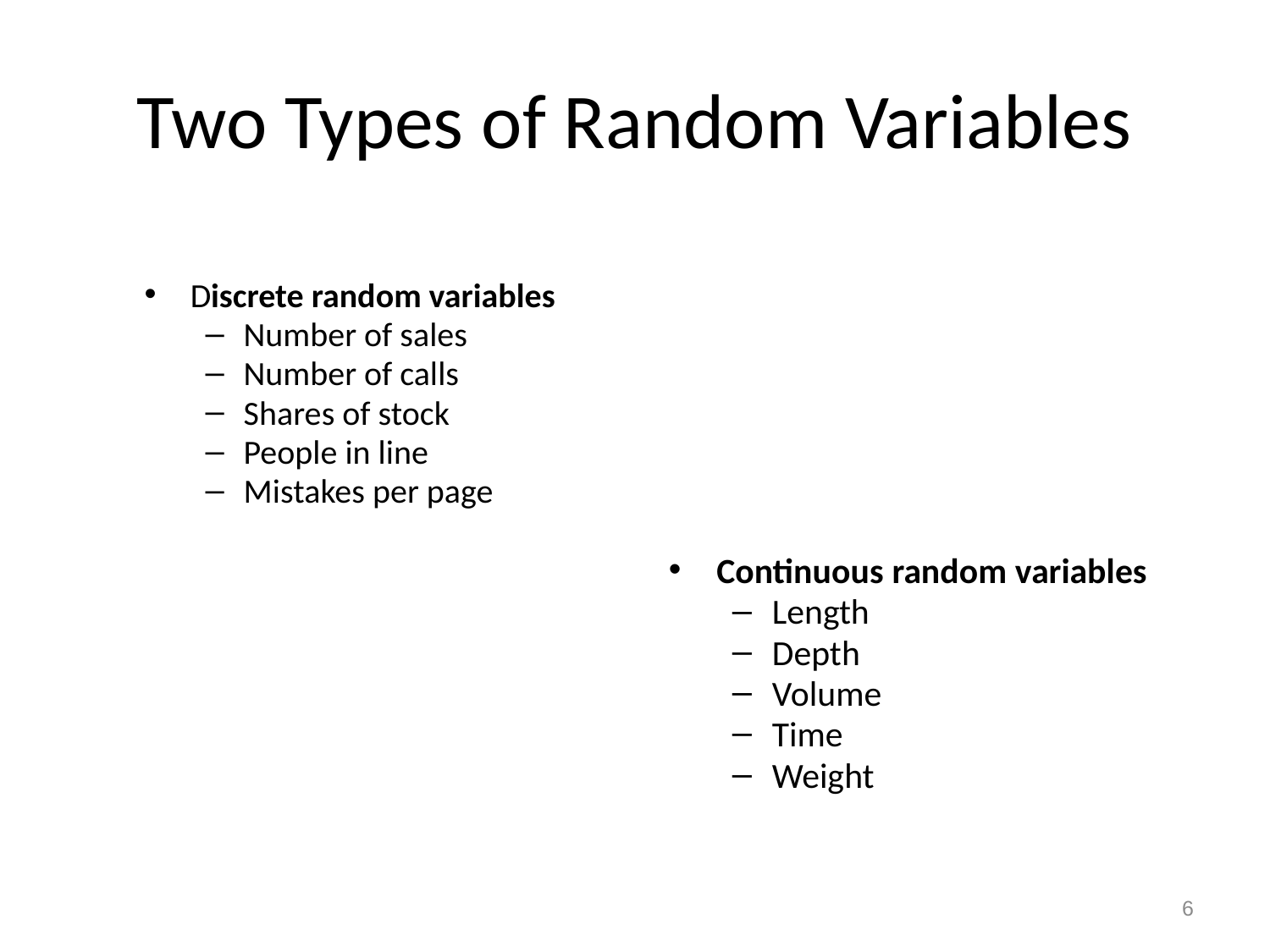

# Two Types of Random Variables
Discrete random variables
Number of sales
Number of calls
Shares of stock
People in line
Mistakes per page

Continuous random variables
Length
Depth
Volume
Time
Weight
6